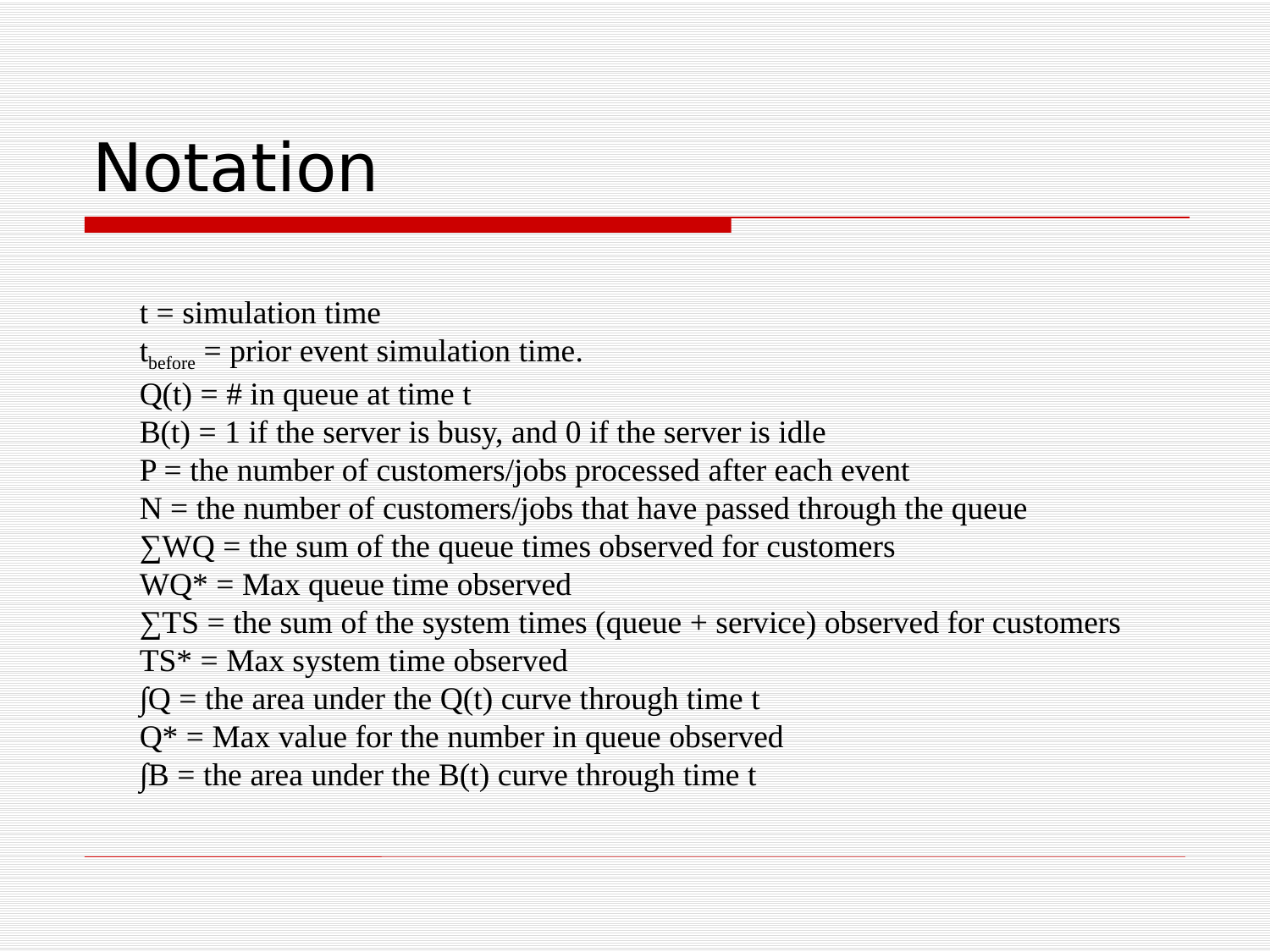

# Notation
t = simulation time
tbefore = prior event simulation time.
Q(t) = # in queue at time t
B(t) = 1 if the server is busy, and 0 if the server is idle
P = the number of customers/jobs processed after each event
N = the number of customers/jobs that have passed through the queue
∑WQ = the sum of the queue times observed for customers
WQ* = Max queue time observed
∑TS = the sum of the system times (queue + service) observed for customers
TS* = Max system time observed
∫Q = the area under the Q(t) curve through time t
Q* = Max value for the number in queue observed
∫B = the area under the B(t) curve through time t